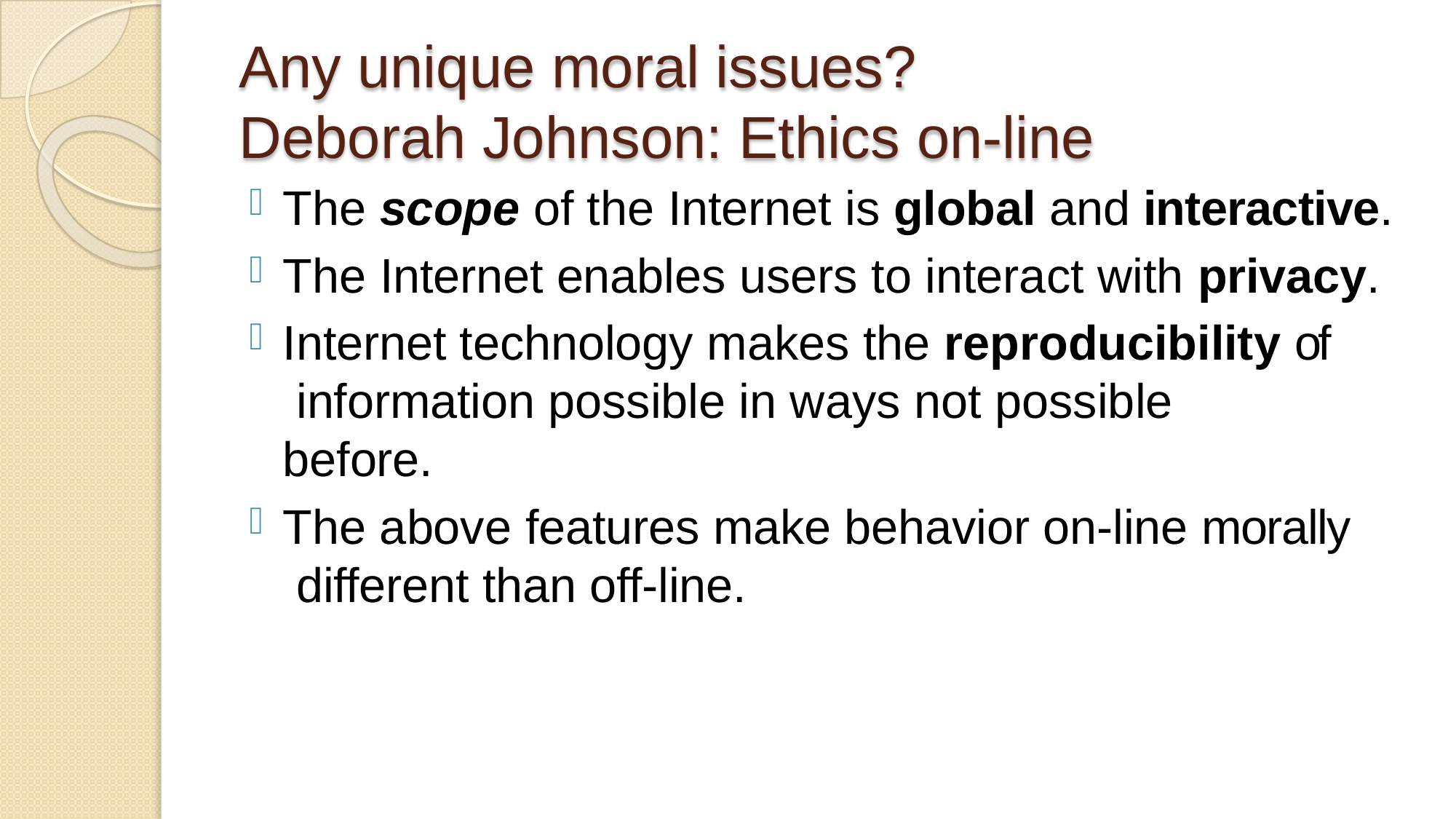

# Any unique moral issues?  Deborah Johnson: Ethics on-line
The scope of the Internet is global and interactive.
The Internet enables users to interact with privacy.
Internet technology makes the reproducibility of  information possible in ways not possible before.
The above features make behavior on-line morally  different than off-line.